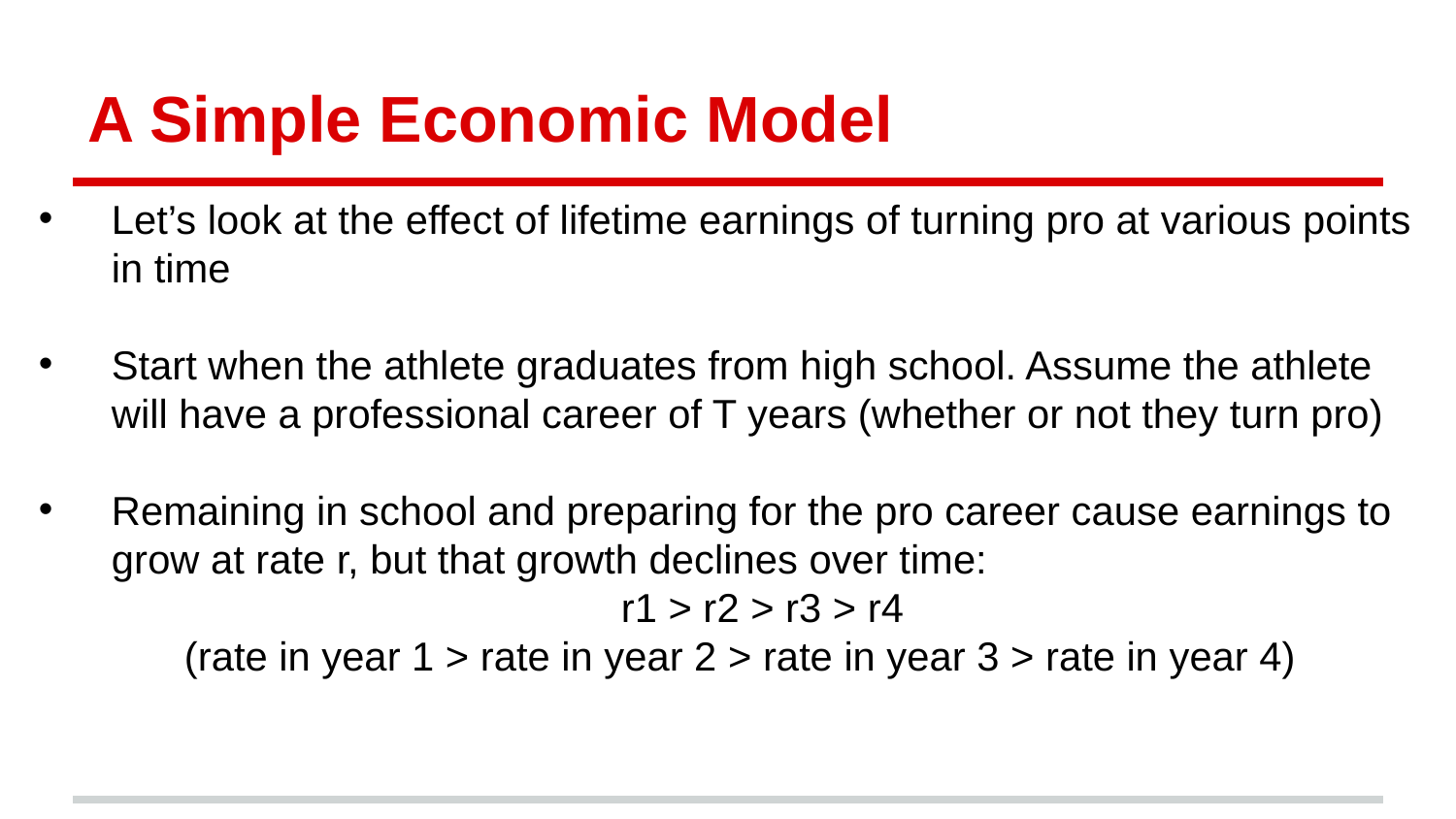

# A Simple Economic Model
Let’s look at the effect of lifetime earnings of turning pro at various points in time

Start when the athlete graduates from high school. Assume the athlete will have a professional career of T years (whether or not they turn pro)

Remaining in school and preparing for the pro career cause earnings to grow at rate r, but that growth declines over time:
				r1 > r2 > r3 > r4
	(rate in year 1 > rate in year 2 > rate in year 3 > rate in year 4)